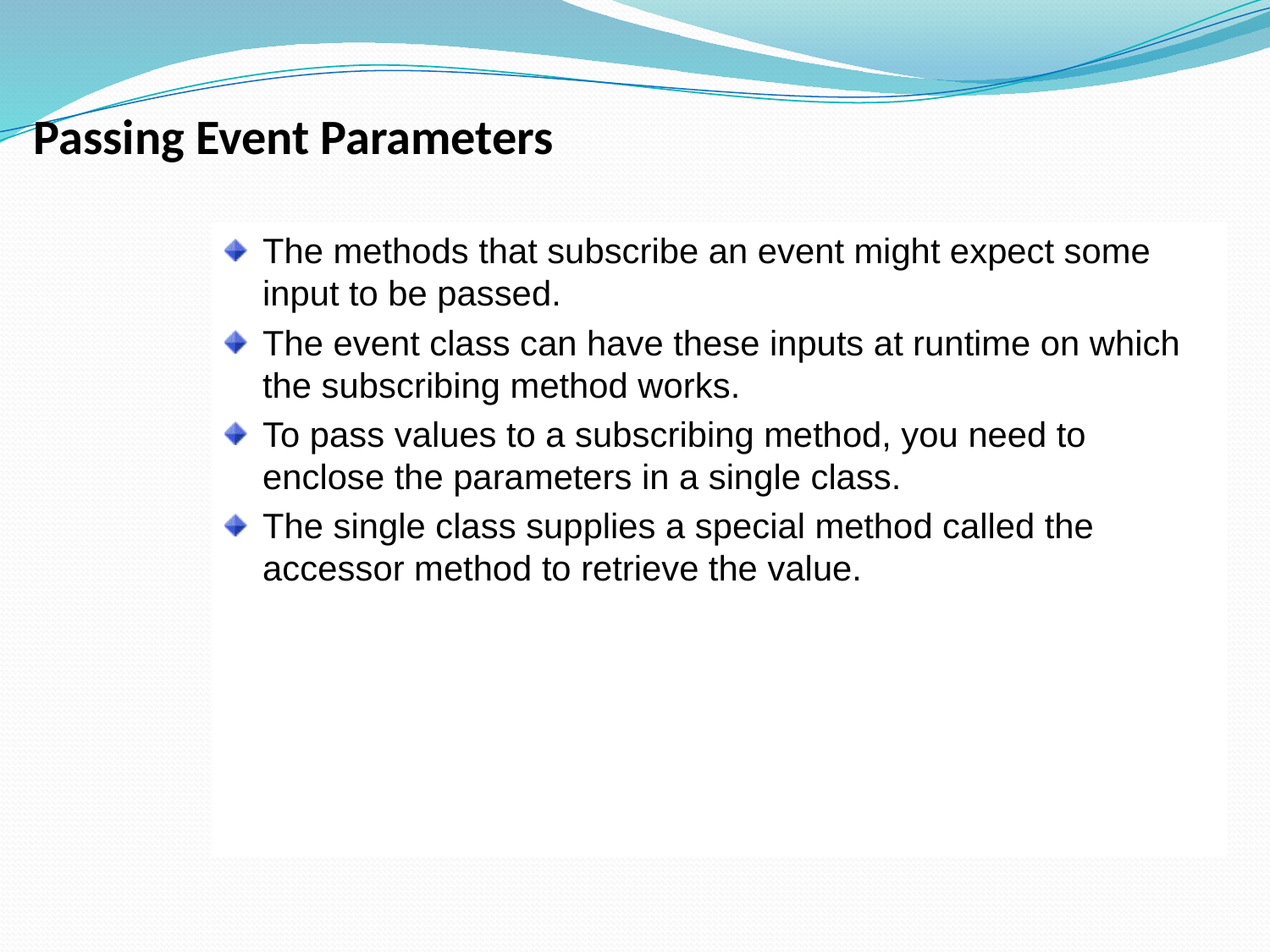

Passing Event Parameters
The methods that subscribe an event might expect some input to be passed.
The event class can have these inputs at runtime on which the subscribing method works.
To pass values to a subscribing method, you need to enclose the parameters in a single class.
The single class supplies a special method called the accessor method to retrieve the value.